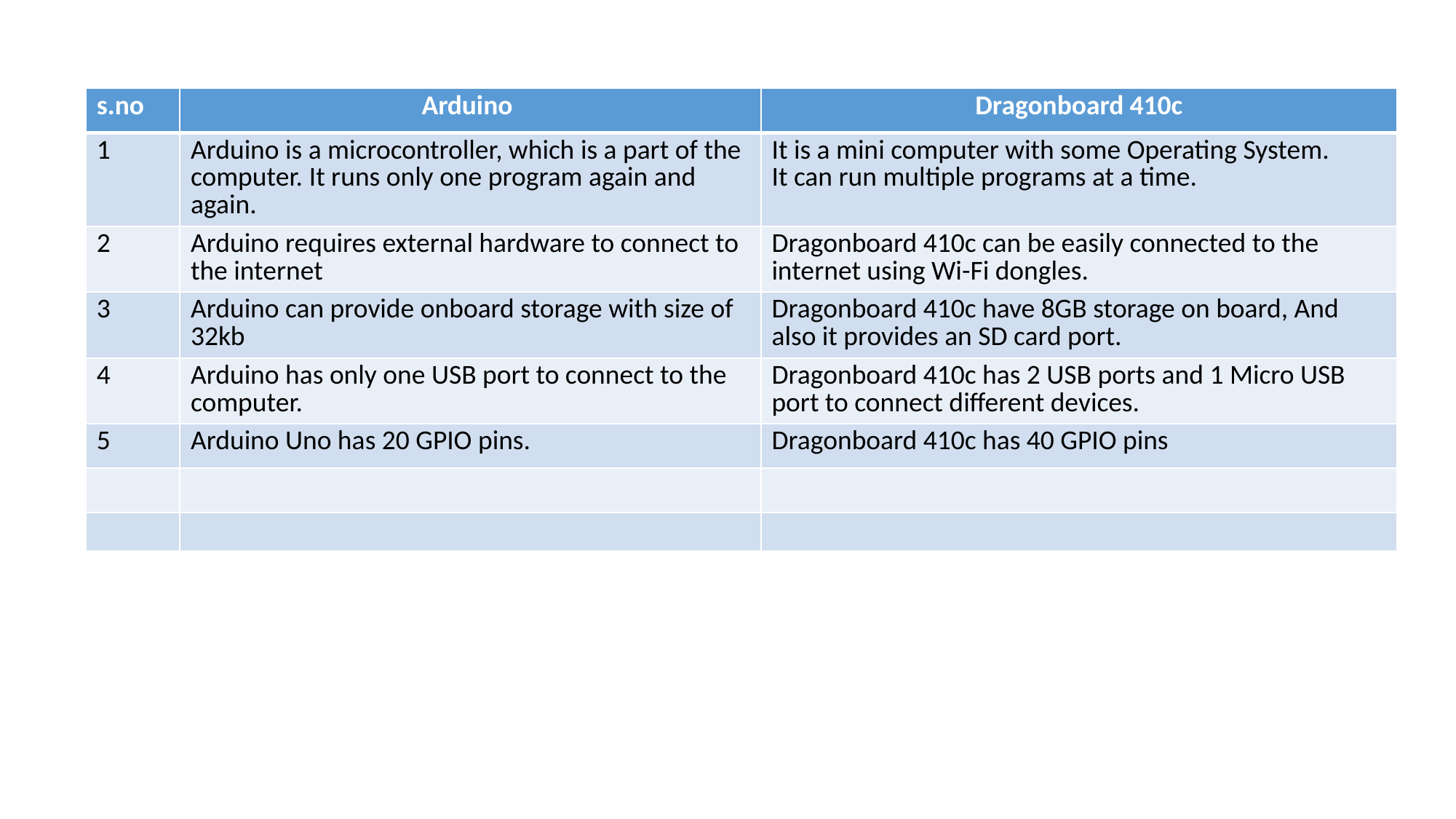

| s.no | Arduino | Dragonboard 410c |
| --- | --- | --- |
| 1 | Arduino is a microcontroller, which is a part of the computer. It runs only one program again and again. | It is a mini computer with some Operating System. It can run multiple programs at a time. |
| 2 | Arduino requires external hardware to connect to the internet | Dragonboard 410c can be easily connected to the internet using Wi-Fi dongles. |
| 3 | Arduino can provide onboard storage with size of 32kb | Dragonboard 410c have 8GB storage on board, And also it provides an SD card port. |
| 4 | Arduino has only one USB port to connect to the computer. | Dragonboard 410c has 2 USB ports and 1 Micro USB port to connect different devices. |
| 5 | Arduino Uno has 20 GPIO pins. | Dragonboard 410c has 40 GPIO pins |
|  |  |  |
|  |  |  |